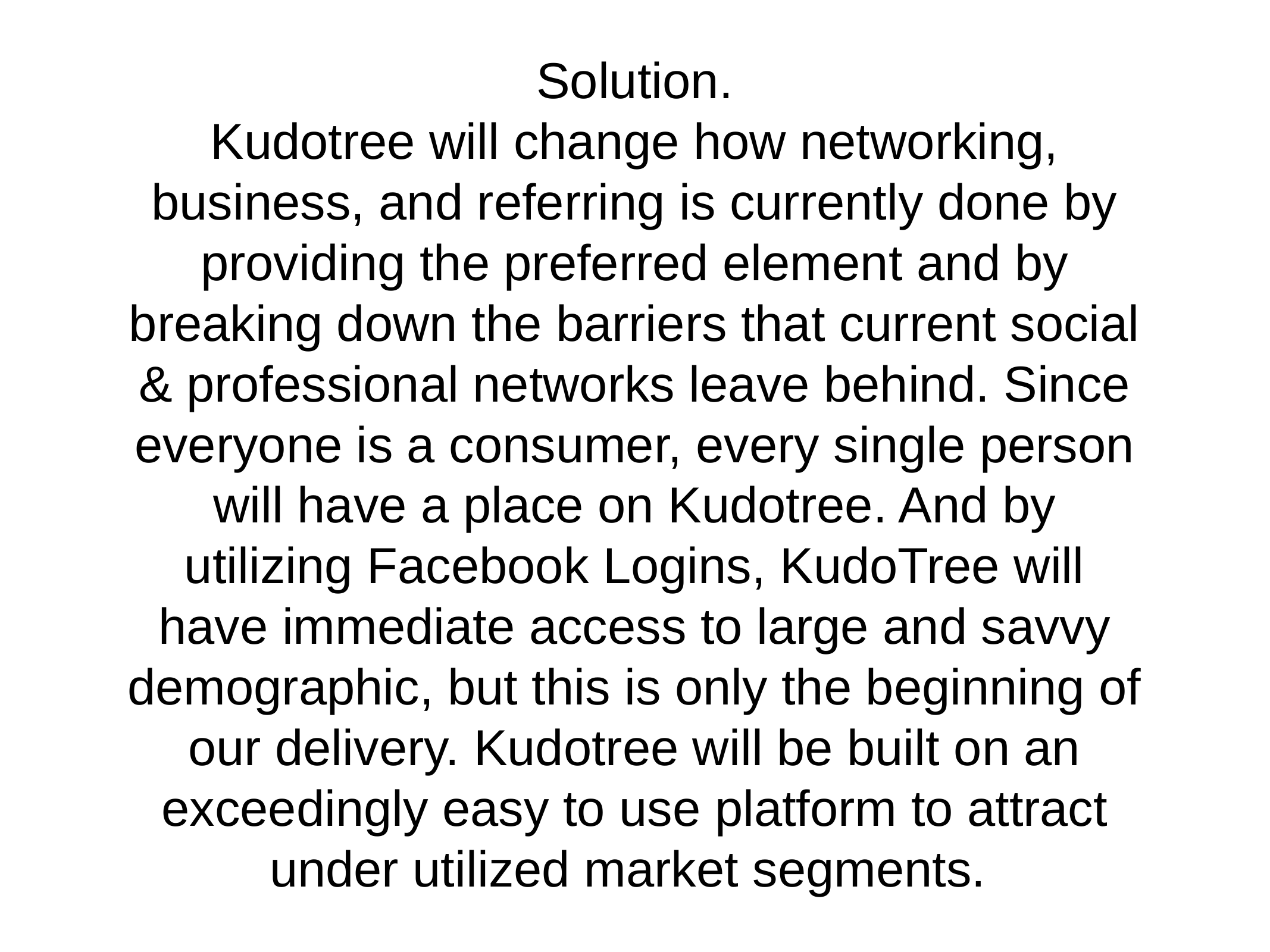

# Solution.
Kudotree will change how networking, business, and referring is currently done by providing the preferred element and by breaking down the barriers that current social & professional networks leave behind. Since everyone is a consumer, every single person will have a place on Kudotree. And by utilizing Facebook Logins, KudoTree will have immediate access to large and savvy demographic, but this is only the beginning of our delivery. Kudotree will be built on an exceedingly easy to use platform to attract under utilized market segments.